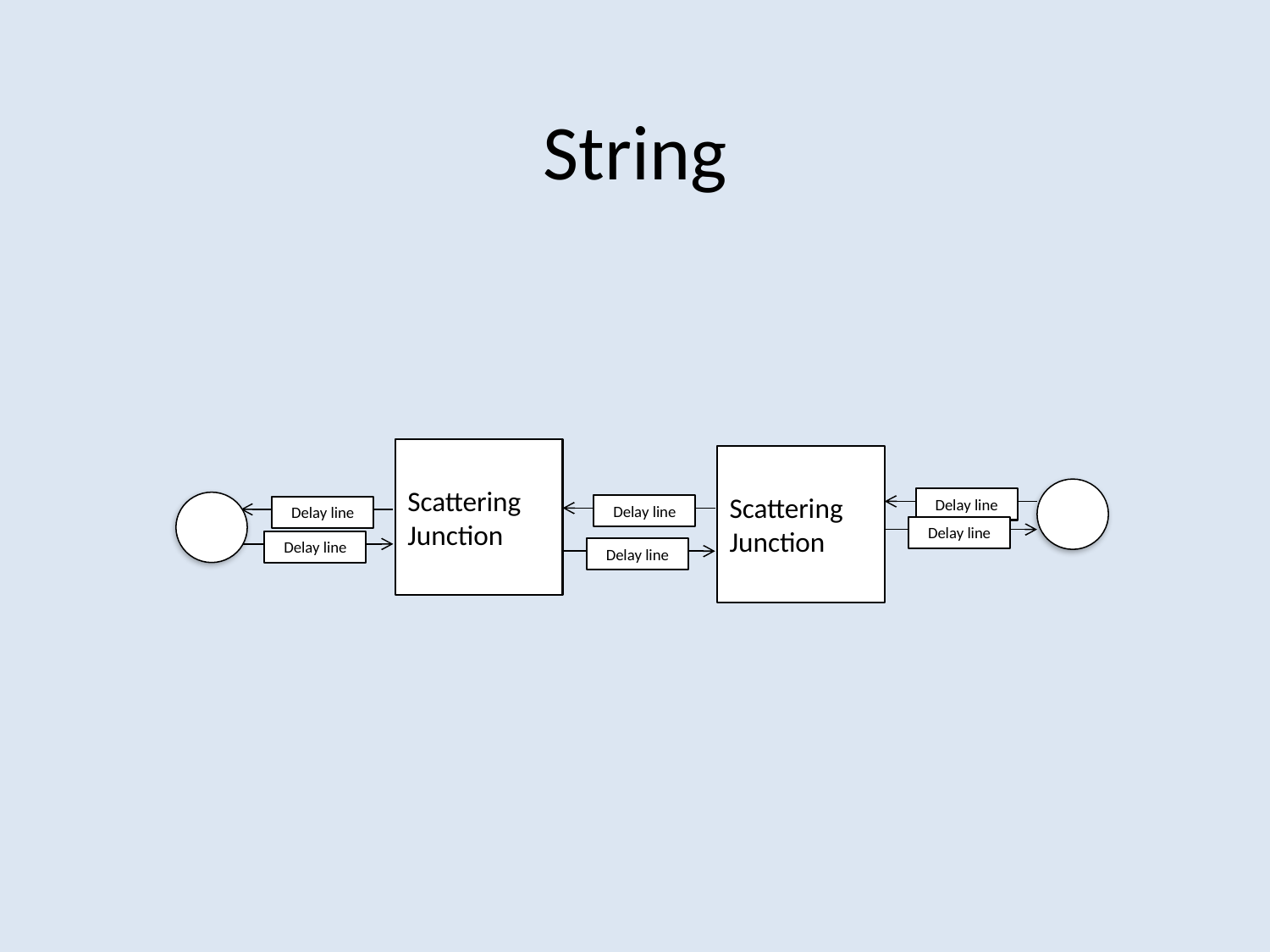

String
Delay line
Delay line
Delay line

Scattering Junction

Scattering Junction

Delay line
Delay line
Delay line